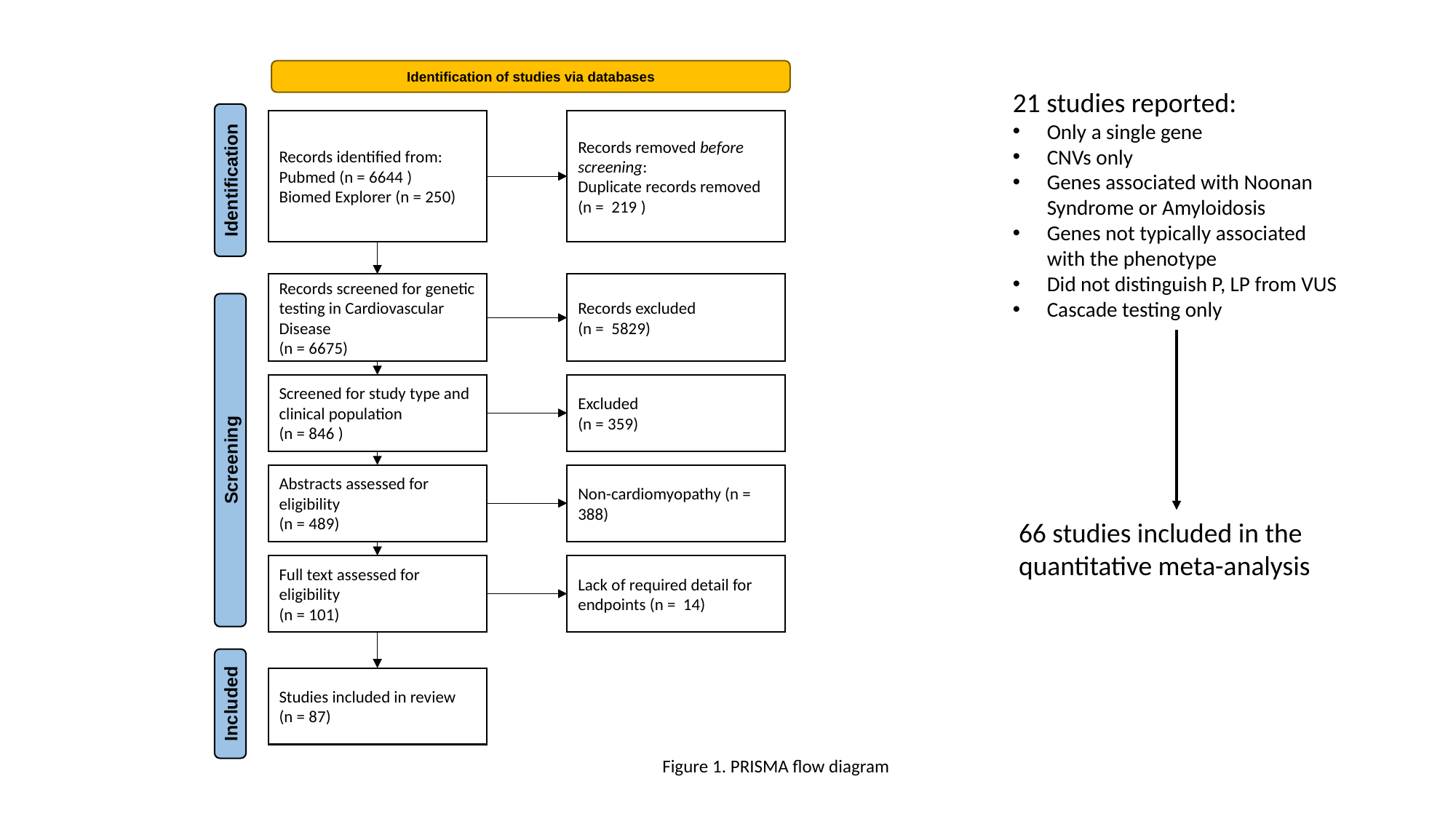

Identification of studies via databases
Records identified from:
Pubmed (n = 6644 )
Biomed Explorer (n = 250)
Records removed before screening:
Duplicate records removed  (n =  219 )
Identification
Records screened for genetic testing in Cardiovascular Disease
(n = 6675)
Records excluded
(n =  5829)
Screened for study type and clinical population
(n = 846 )
Excluded
(n = 359)
Screening
Abstracts assessed for eligibility
(n = 489)
Non-cardiomyopathy (n = 388)
Full text assessed for eligibility
(n = 101)
Lack of required detail for endpoints (n =  14)
Studies included in review
(n = 87)
Included
21 studies reported:
Only a single gene
CNVs only
Genes associated with Noonan Syndrome or Amyloidosis
Genes not typically associated with the phenotype
Did not distinguish P, LP from VUS
Cascade testing only
66 studies included in the quantitative meta-analysis
Figure 1. PRISMA flow diagram